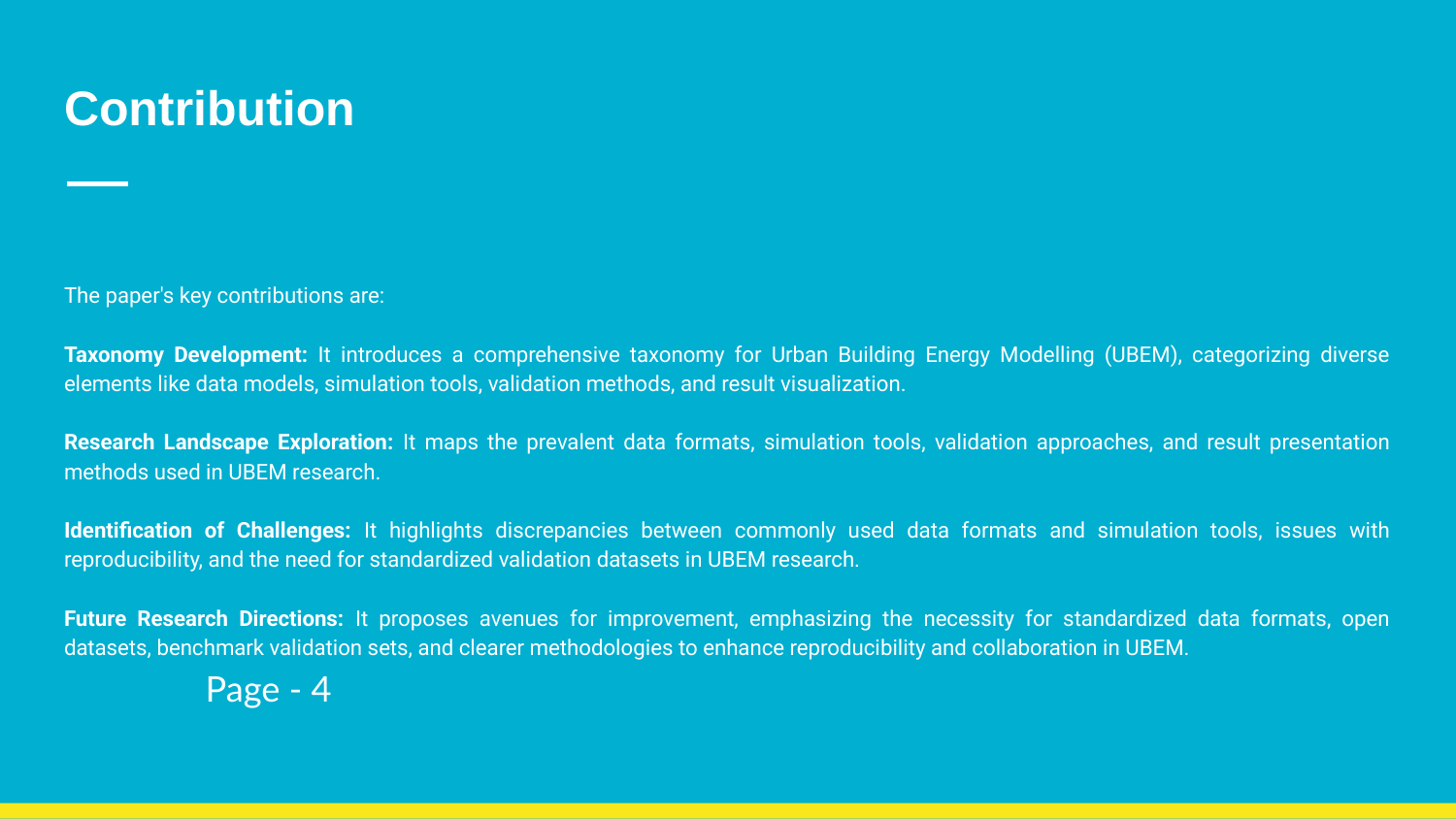

# Contribution

The paper's key contributions are:
Taxonomy Development: It introduces a comprehensive taxonomy for Urban Building Energy Modelling (UBEM), categorizing diverse elements like data models, simulation tools, validation methods, and result visualization.
Research Landscape Exploration: It maps the prevalent data formats, simulation tools, validation approaches, and result presentation methods used in UBEM research.
Identification of Challenges: It highlights discrepancies between commonly used data formats and simulation tools, issues with reproducibility, and the need for standardized validation datasets in UBEM research.
Future Research Directions: It proposes avenues for improvement, emphasizing the necessity for standardized data formats, open datasets, benchmark validation sets, and clearer methodologies to enhance reproducibility and collaboration in UBEM.
																Page - 4